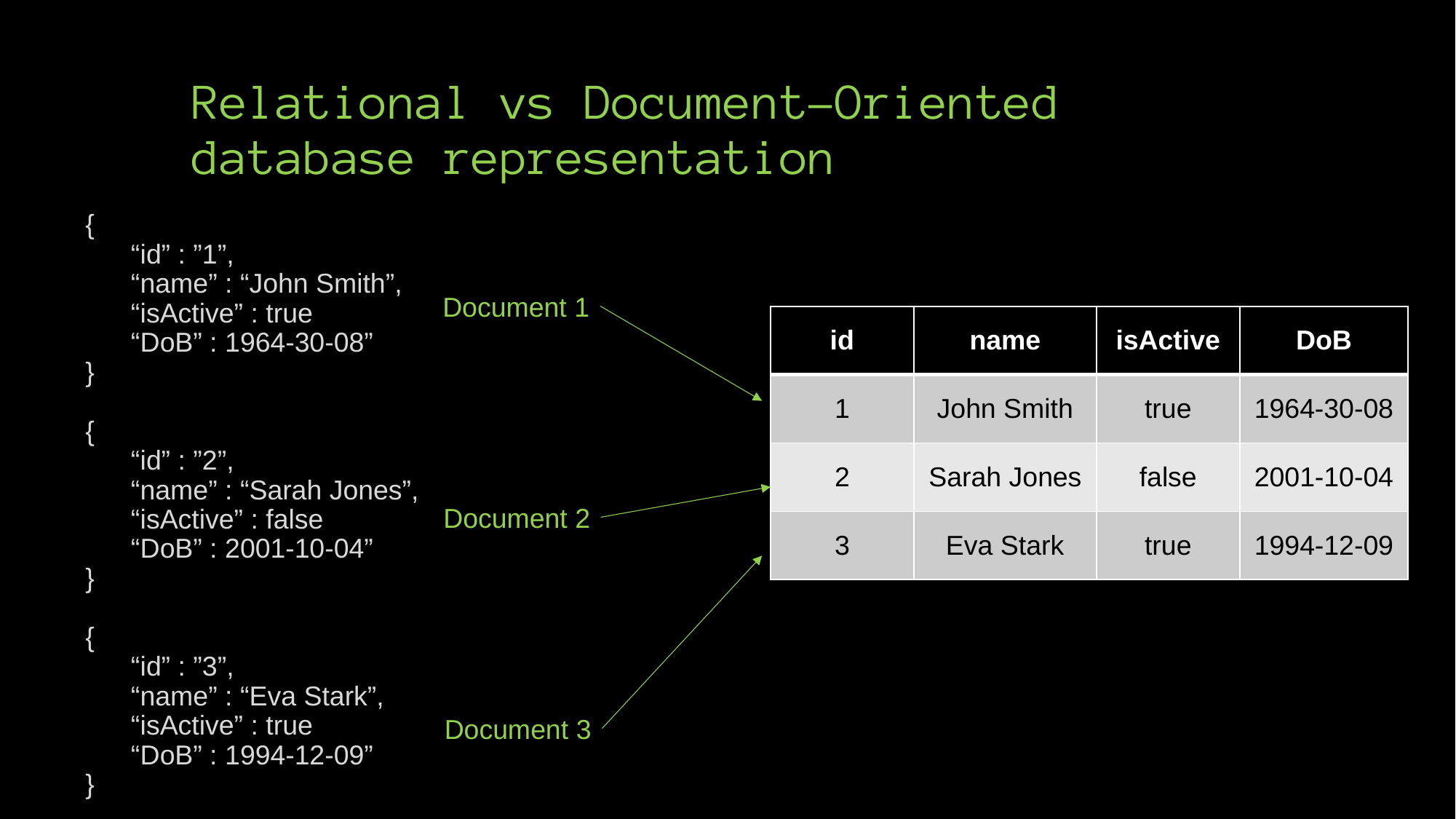

# Relational vs Document-Oriented database representation
{
      “id” : ”1”,
      “name” : “John Smith”,
      “isActive” : true
      “DoB” : 1964-30-08”
}

{
      “id” : ”2”,
      “name” : “Sarah Jones”,
      “isActive” : false
      “DoB” : 2001-10-04”
}

{
      “id” : ”3”,
      “name” : “Eva Stark”,
      “isActive” : true
      “DoB” : 1994-12-09”
}

Document 1
| id | name | isActive | DoB |
| --- | --- | --- | --- |
| 1 | John Smith | true | 1964-30-08 |
| 2 | Sarah Jones | false | 2001-10-04 |
| 3 | Eva Stark | true | 1994-12-09 |
Document 2
Document 3